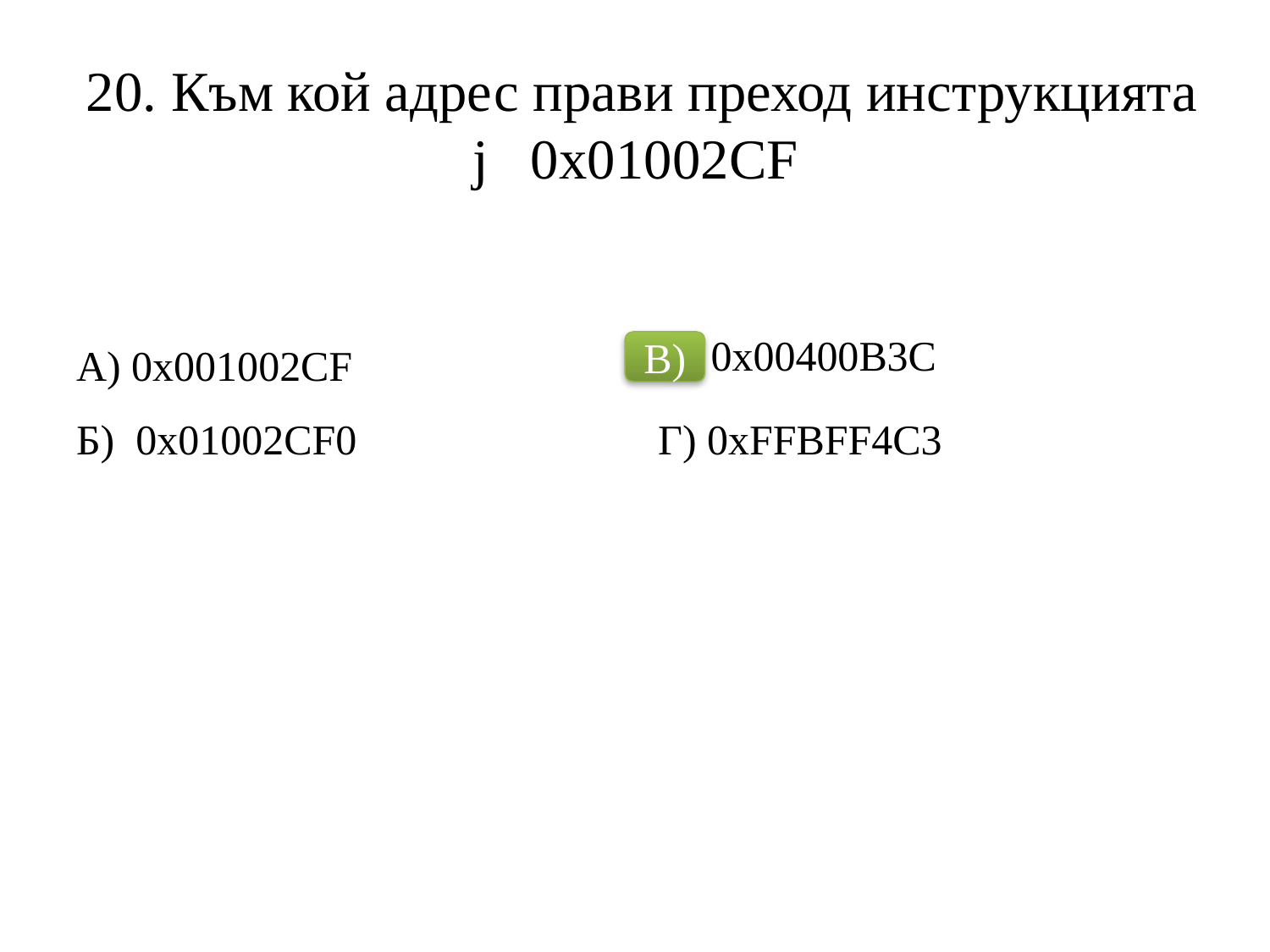

# 20. Към кой адрес прави преход инструкцията j   0х01002CF
В) 0х00400B3C
А) 0х001002CF
В)
Б)  0х01002CF0
Г) 0хFFBFF4C3